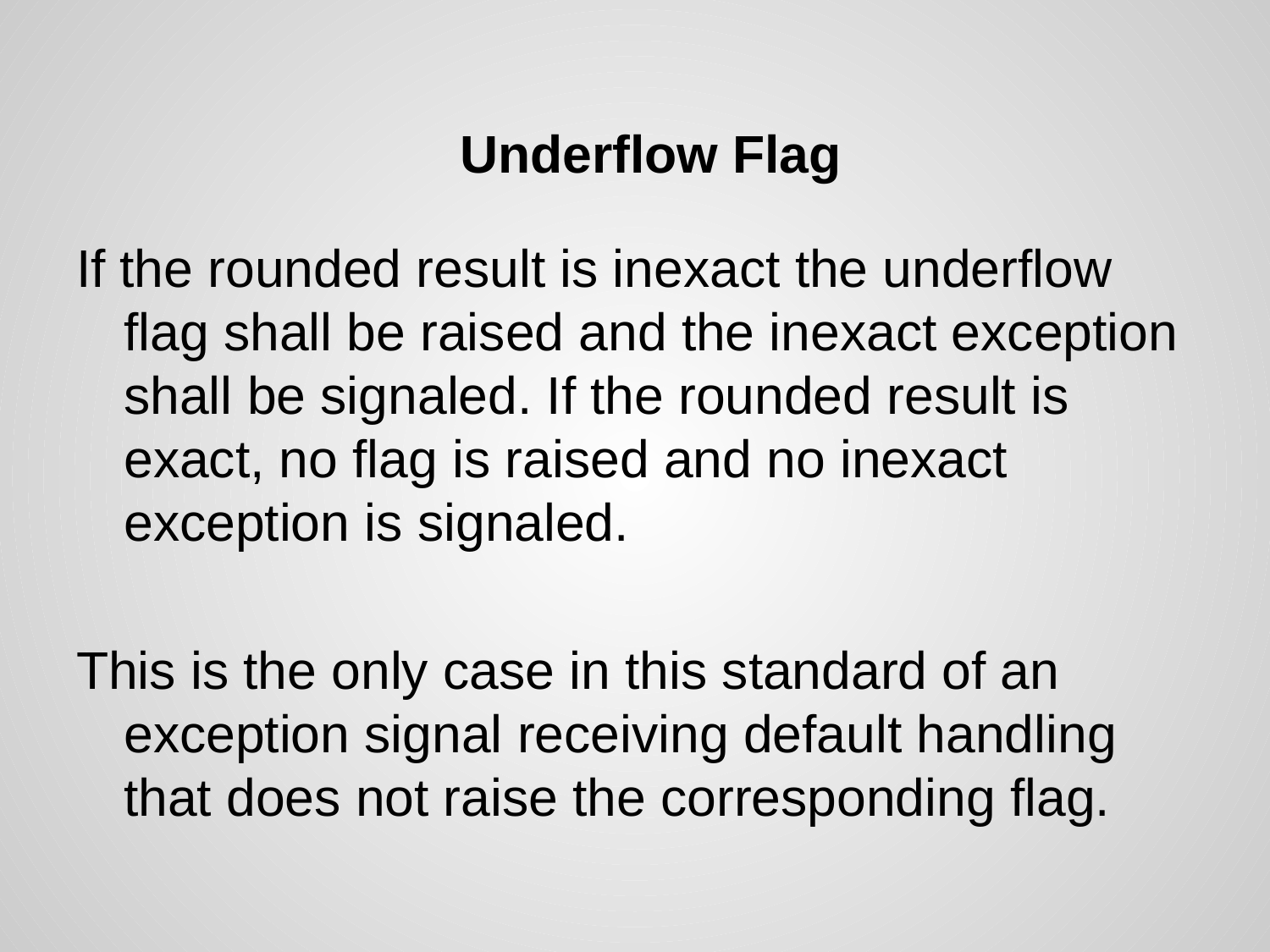

# Underflow Flag
If the rounded result is inexact the underflow flag shall be raised and the inexact exception shall be signaled. If the rounded result is exact, no flag is raised and no inexact exception is signaled.

This is the only case in this standard of an exception signal receiving default handling that does not raise the corresponding flag.